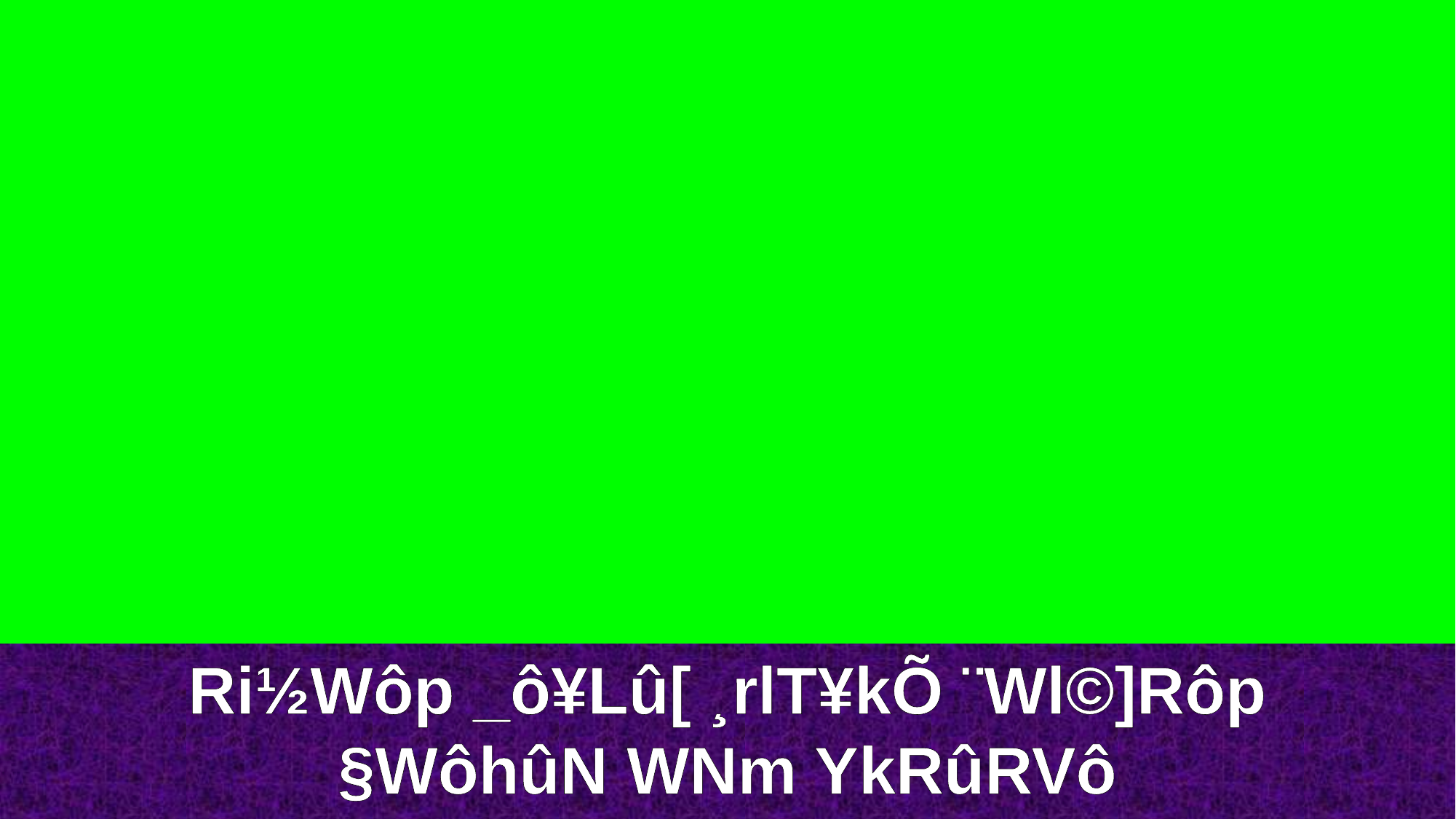

Ri½Wôp _ô¥Lû[ ¸rlT¥kÕ ¨Wl©]Rôp
§WôhûN WNm YkRûRVô